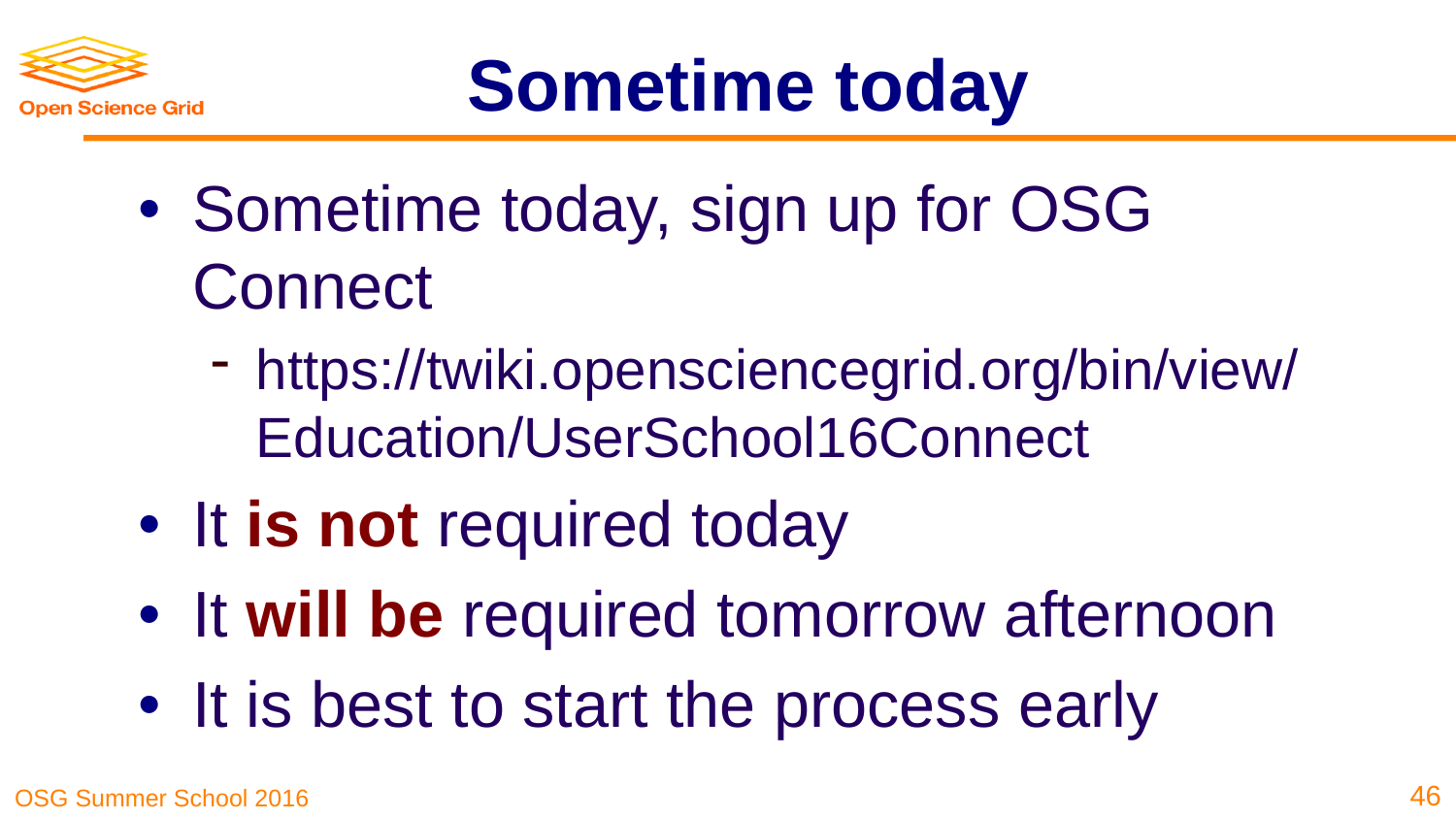

# Sometime today
Sometime today, sign up for OSG Connect
https://twiki.opensciencegrid.org/bin/view/Education/UserSchool16Connect
It is not required today
It will be required tomorrow afternoon
It is best to start the process early
46